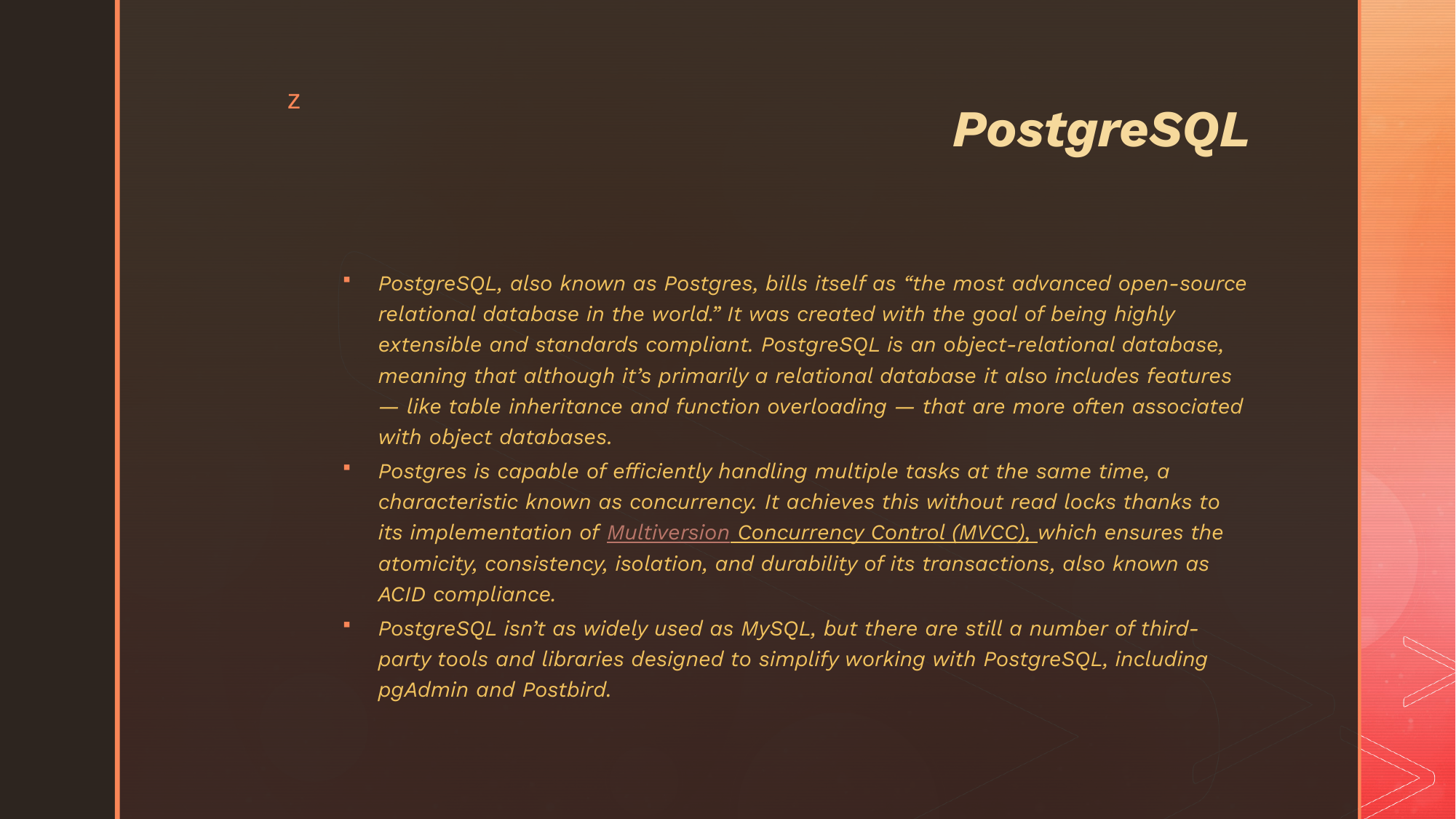

# PostgreSQL

PostgreSQL, also known as Postgres, bills itself as “the most advanced open-source relational database in the world.” It was created with the goal of being highly extensible and standards compliant. PostgreSQL is an object-relational database, meaning that although it’s primarily a relational database it also includes features — like table inheritance and function overloading — that are more often associated with object databases.
Postgres is capable of efficiently handling multiple tasks at the same time, a characteristic known as concurrency. It achieves this without read locks thanks to its implementation of Multiversion Concurrency Control (MVCC), which ensures the atomicity, consistency, isolation, and durability of its transactions, also known as ACID compliance.
PostgreSQL isn’t as widely used as MySQL, but there are still a number of third-party tools and libraries designed to simplify working with PostgreSQL, including pgAdmin and Postbird.